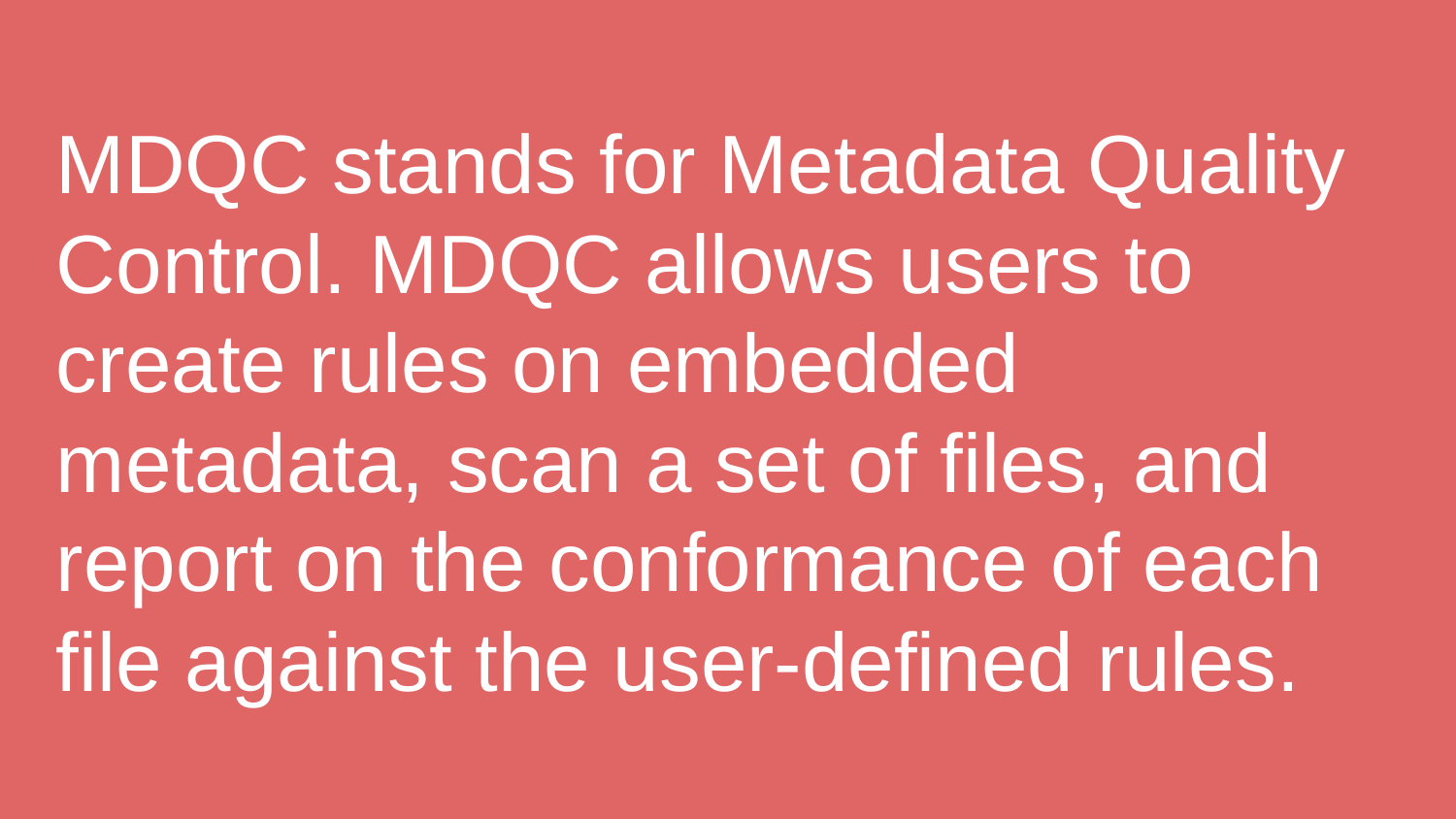

# MDQC stands for Metadata Quality Control. MDQC allows users to create rules on embedded metadata, scan a set of files, and report on the conformance of each file against the user-defined rules.